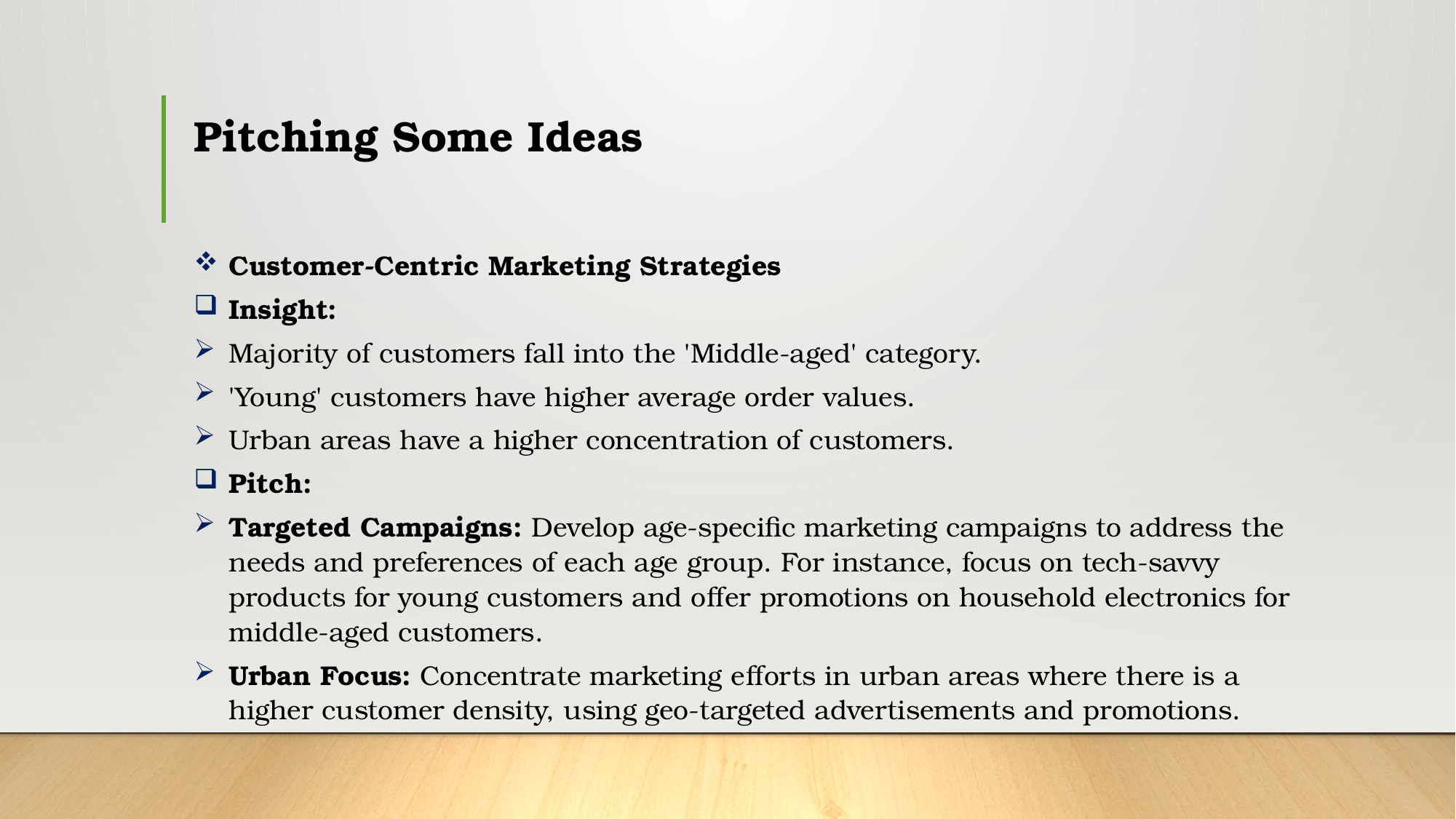

# Pitching Some Ideas
Customer-Centric Marketing Strategies
Insight:
Majority of customers fall into the 'Middle-aged' category.
'Young' customers have higher average order values.
Urban areas have a higher concentration of customers.
Pitch:
Targeted Campaigns: Develop age-specific marketing campaigns to address the needs and preferences of each age group. For instance, focus on tech-savvy products for young customers and offer promotions on household electronics for middle-aged customers.
Urban Focus: Concentrate marketing efforts in urban areas where there is a higher customer density, using geo-targeted advertisements and promotions.